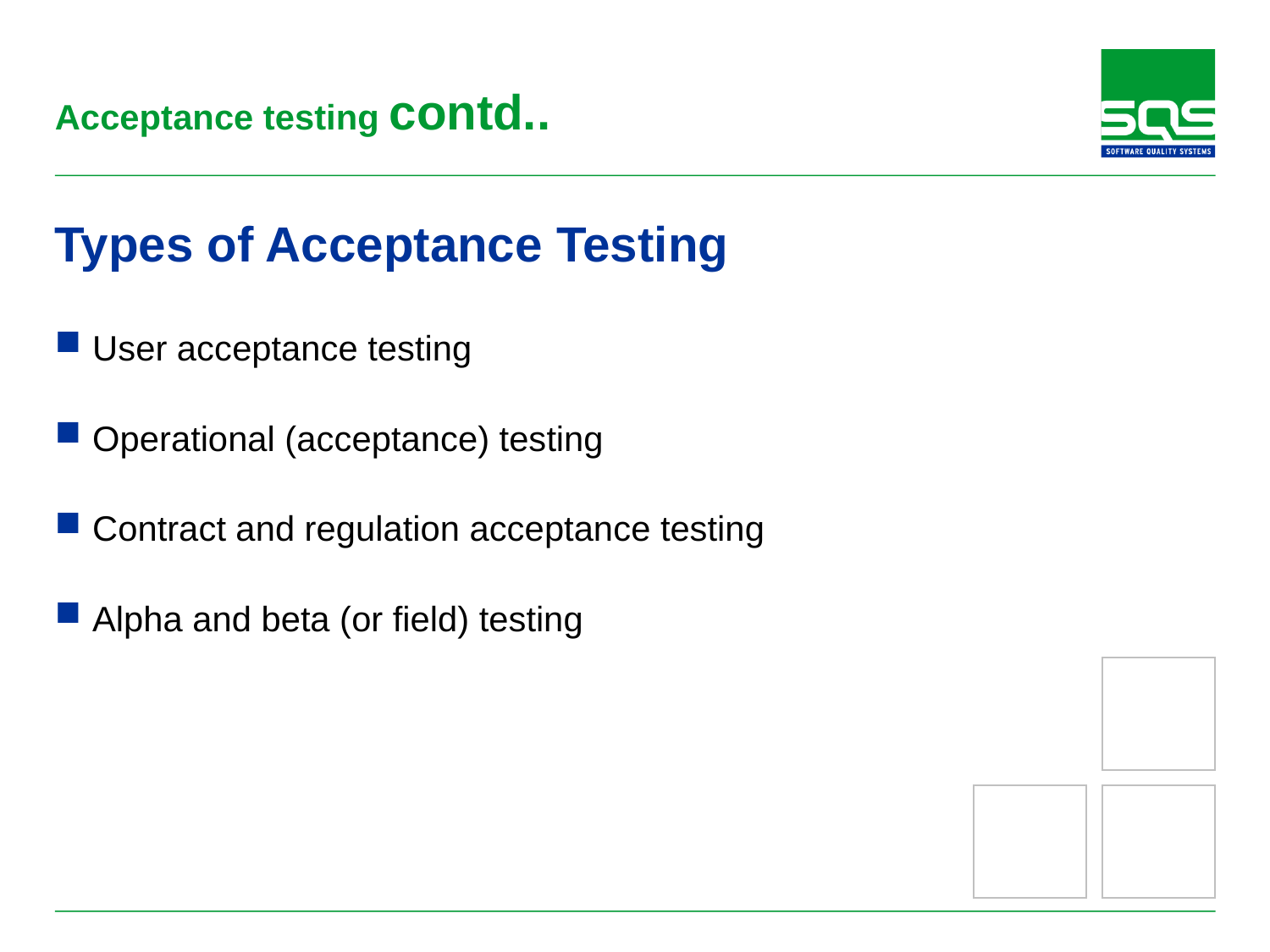

# Acceptance testing contd..
Types of Acceptance Testing
User acceptance testing
Operational (acceptance) testing
Contract and regulation acceptance testing
Alpha and beta (or field) testing